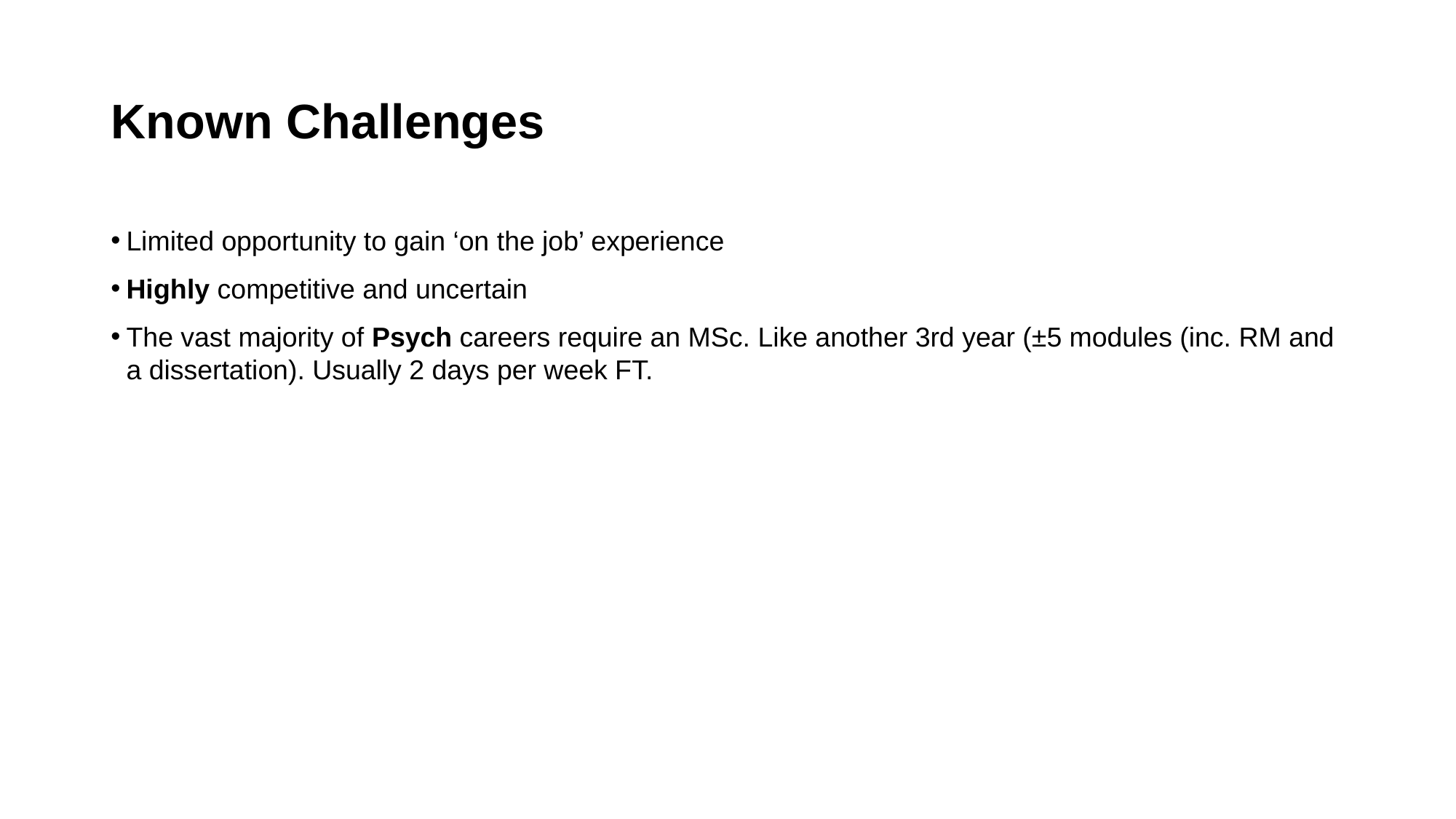

# Known Challenges
Limited opportunity to gain ‘on the job’ experience
Highly competitive and uncertain
The vast majority of Psych careers require an MSc. Like another 3rd year (±5 modules (inc. RM and a dissertation). Usually 2 days per week FT.